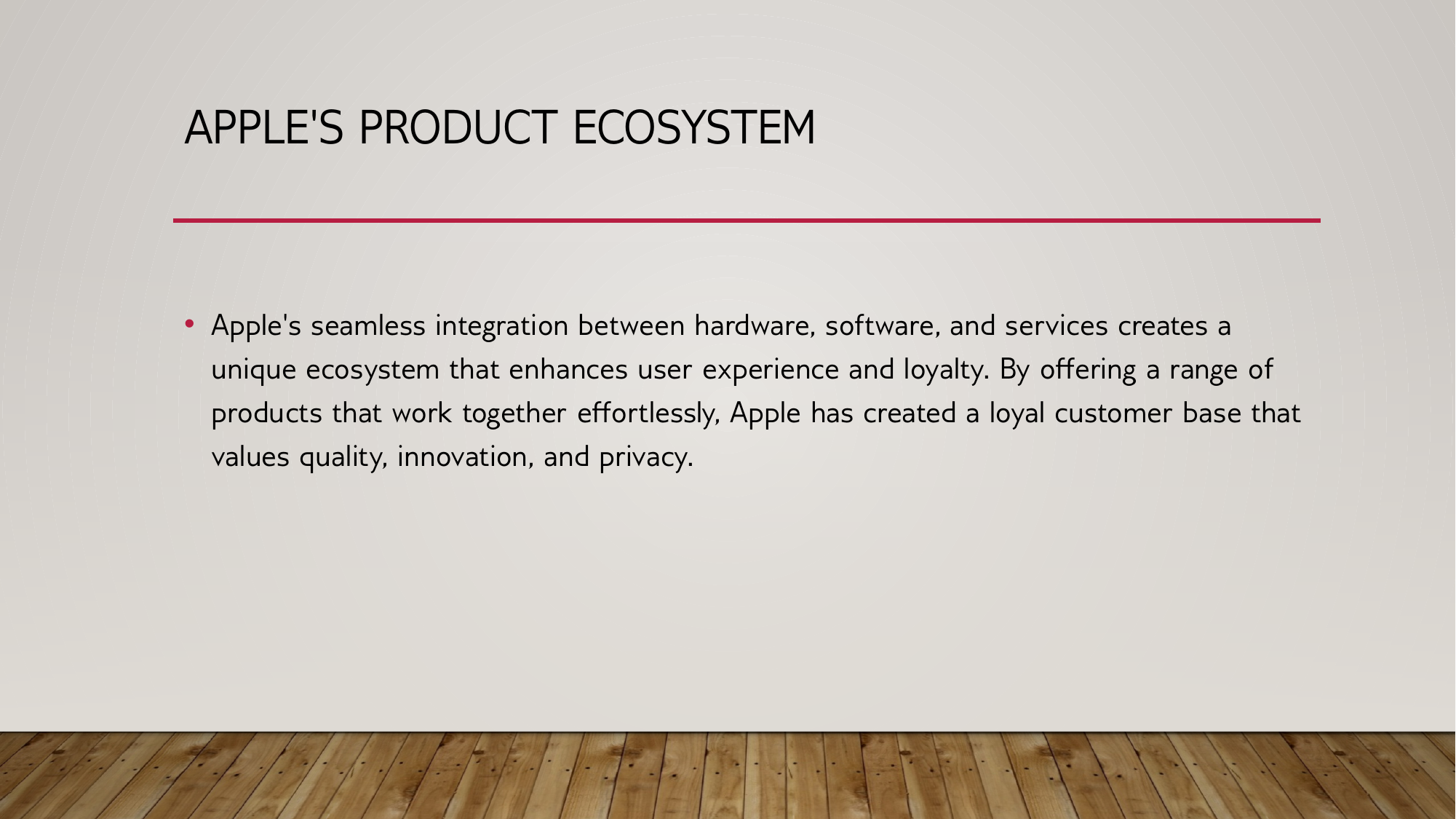

# Apple's Product Ecosystem

Apple's seamless integration between hardware, software, and services creates a unique ecosystem that enhances user experience and loyalty. By offering a range of products that work together effortlessly, Apple has created a loyal customer base that values quality, innovation, and privacy.